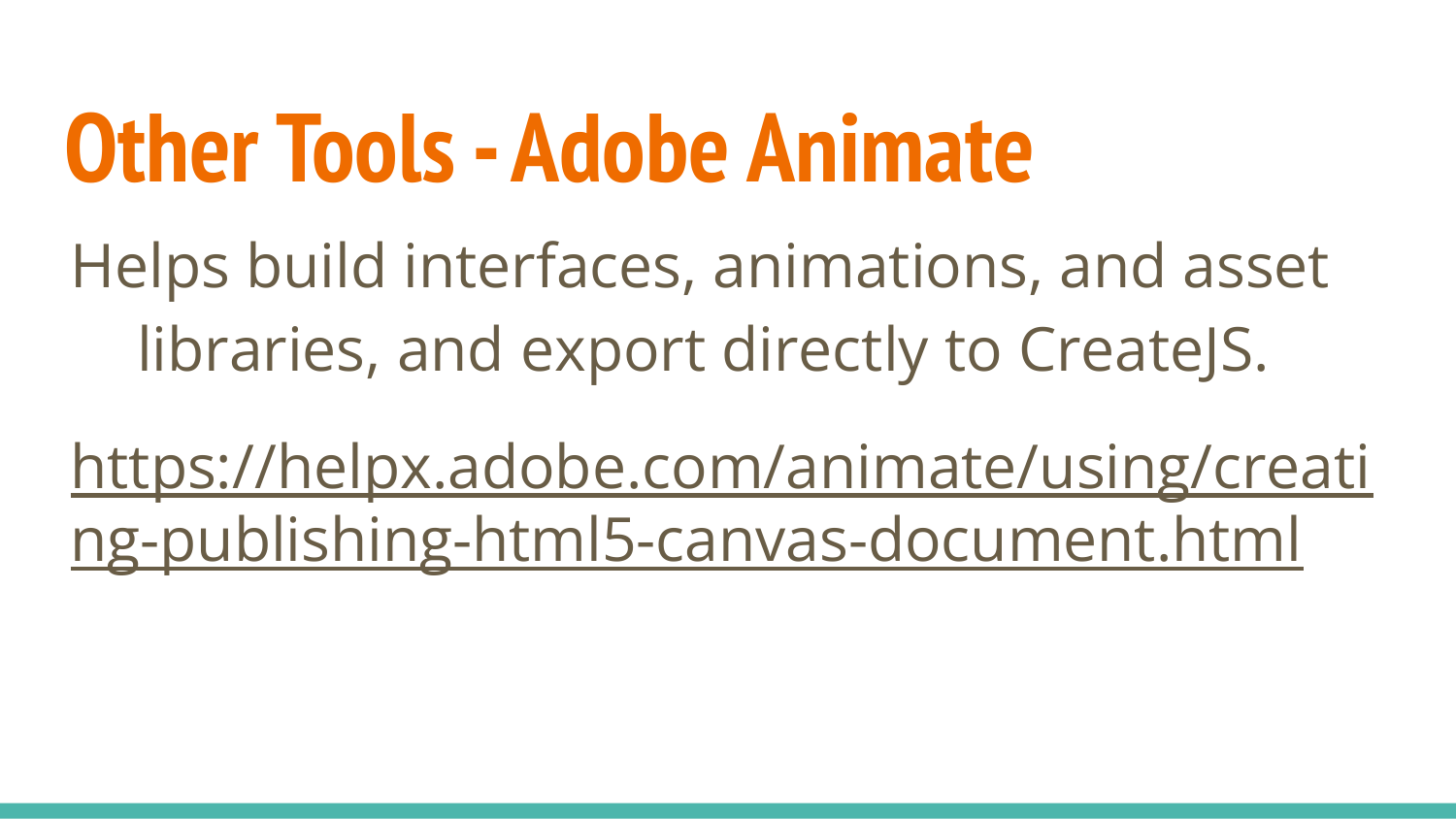

# Other Tools - Adobe Animate
Helps build interfaces, animations, and asset libraries, and export directly to CreateJS.
https://helpx.adobe.com/animate/using/creating-publishing-html5-canvas-document.html